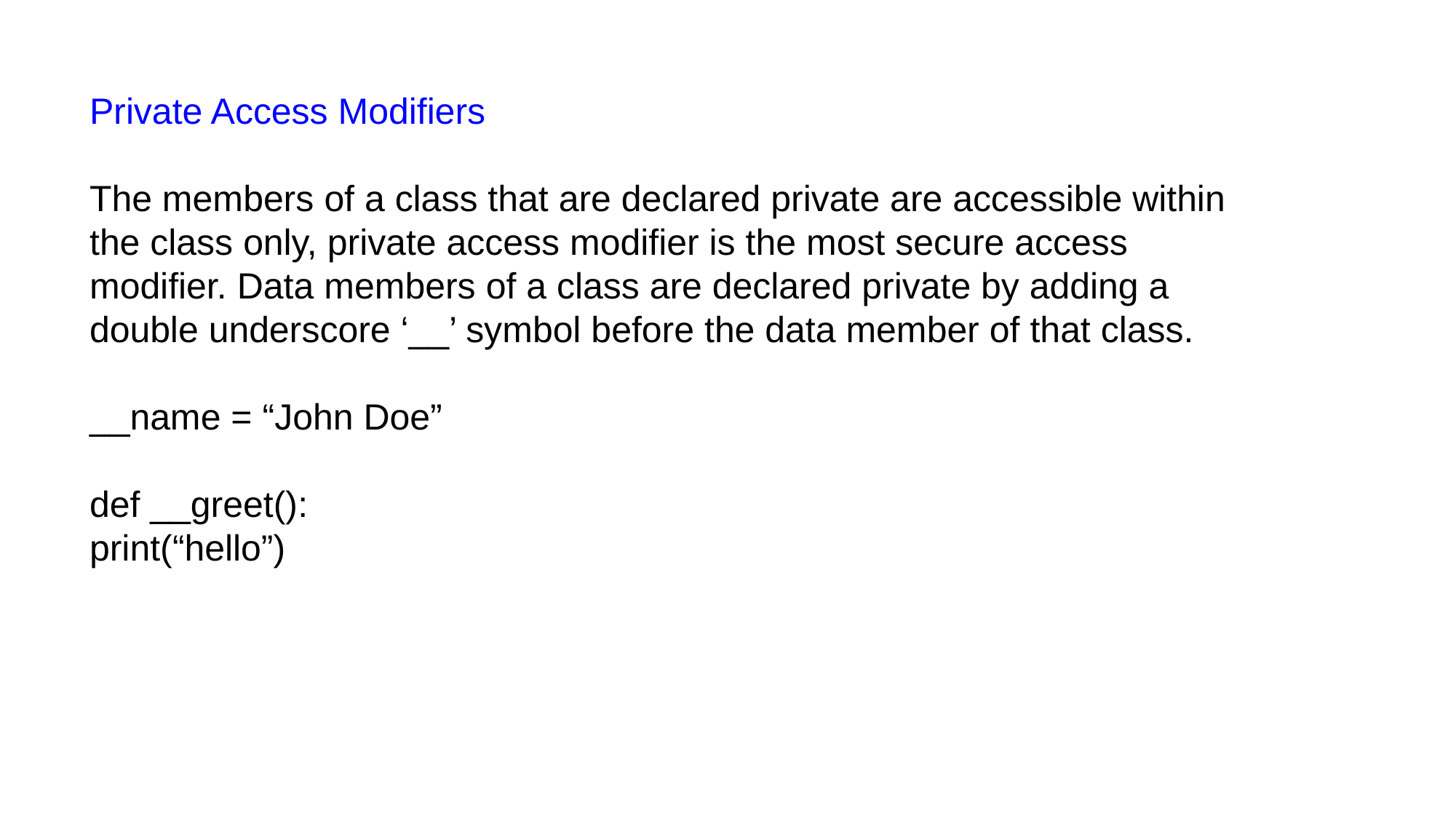

Private Access Modifiers

The members of a class that are declared private are accessible within
the class only, private access modifier is the most secure access
modifier. Data members of a class are declared private by adding a
double underscore ‘__’ symbol before the data member of that class.

__name = “John Doe”

def __greet():
print(“hello”)